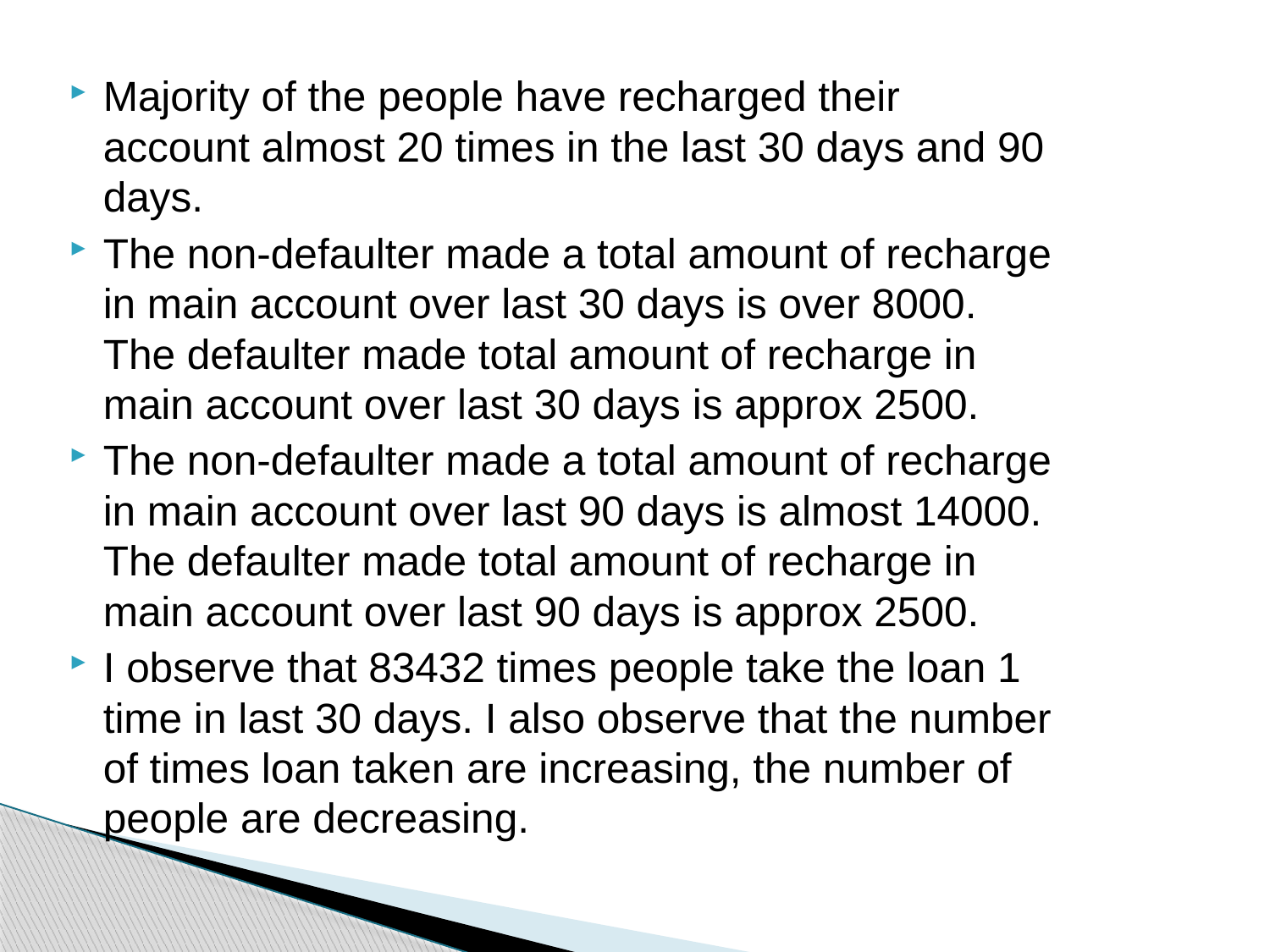

Majority of the people have recharged their account almost 20 times in the last 30 days and 90 days.
The non-defaulter made a total amount of recharge in main account over last 30 days is over 8000. The defaulter made total amount of recharge in main account over last 30 days is approx 2500.
The non-defaulter made a total amount of recharge in main account over last 90 days is almost 14000. The defaulter made total amount of recharge in main account over last 90 days is approx 2500.
I observe that 83432 times people take the loan 1 time in last 30 days. I also observe that the number of times loan taken are increasing, the number of people are decreasing.